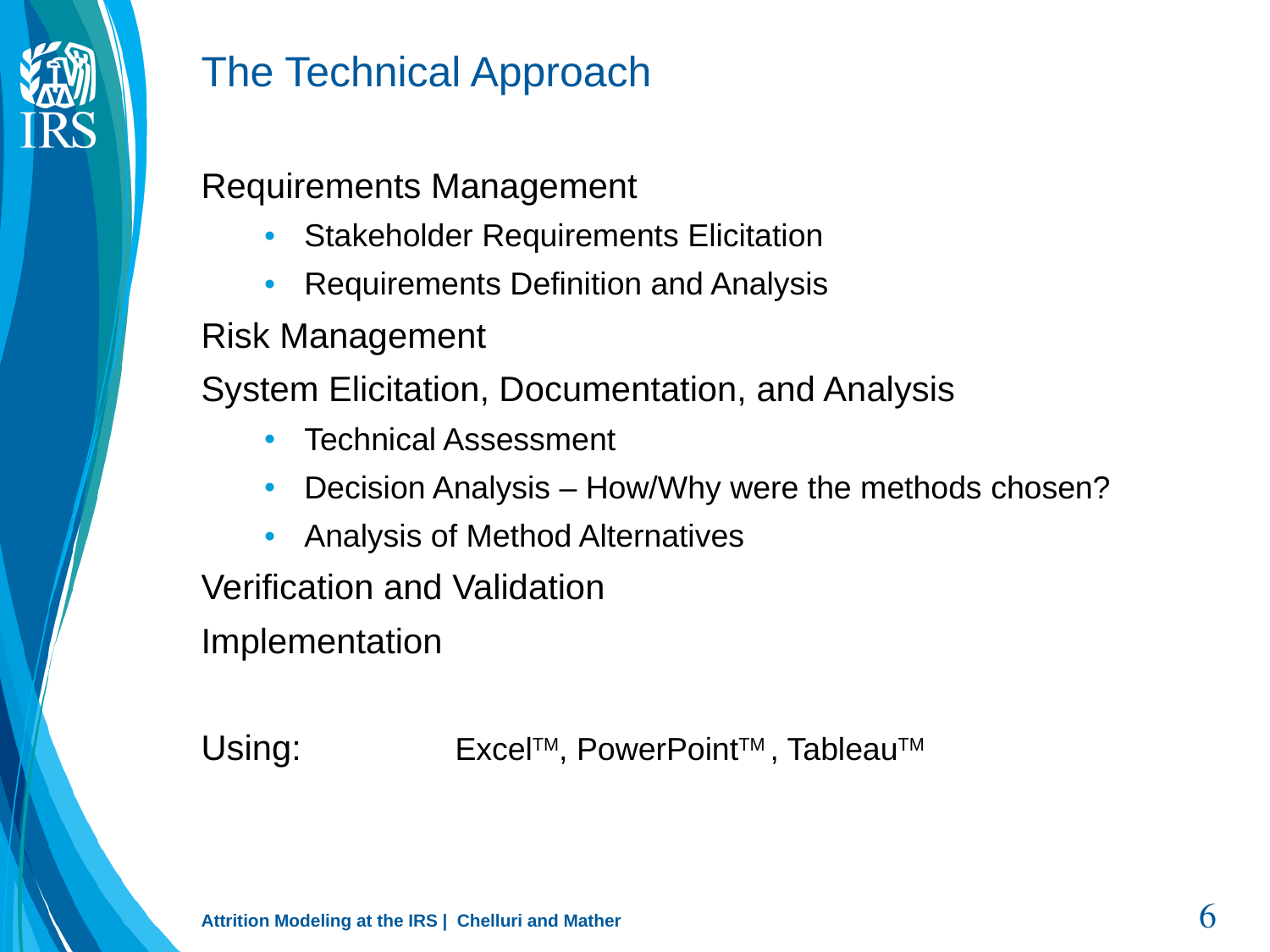

# The Technical Approach
Requirements Management
Stakeholder Requirements Elicitation
Requirements Definition and Analysis
Risk Management
System Elicitation, Documentation, and Analysis
Technical Assessment
Decision Analysis – How/Why were the methods chosen?
Analysis of Method Alternatives
Verification and Validation
Implementation

Using: 		ExcelTM, PowerPointTM , TableauTM
Attrition Modeling at the IRS |  Chelluri and Mather
6